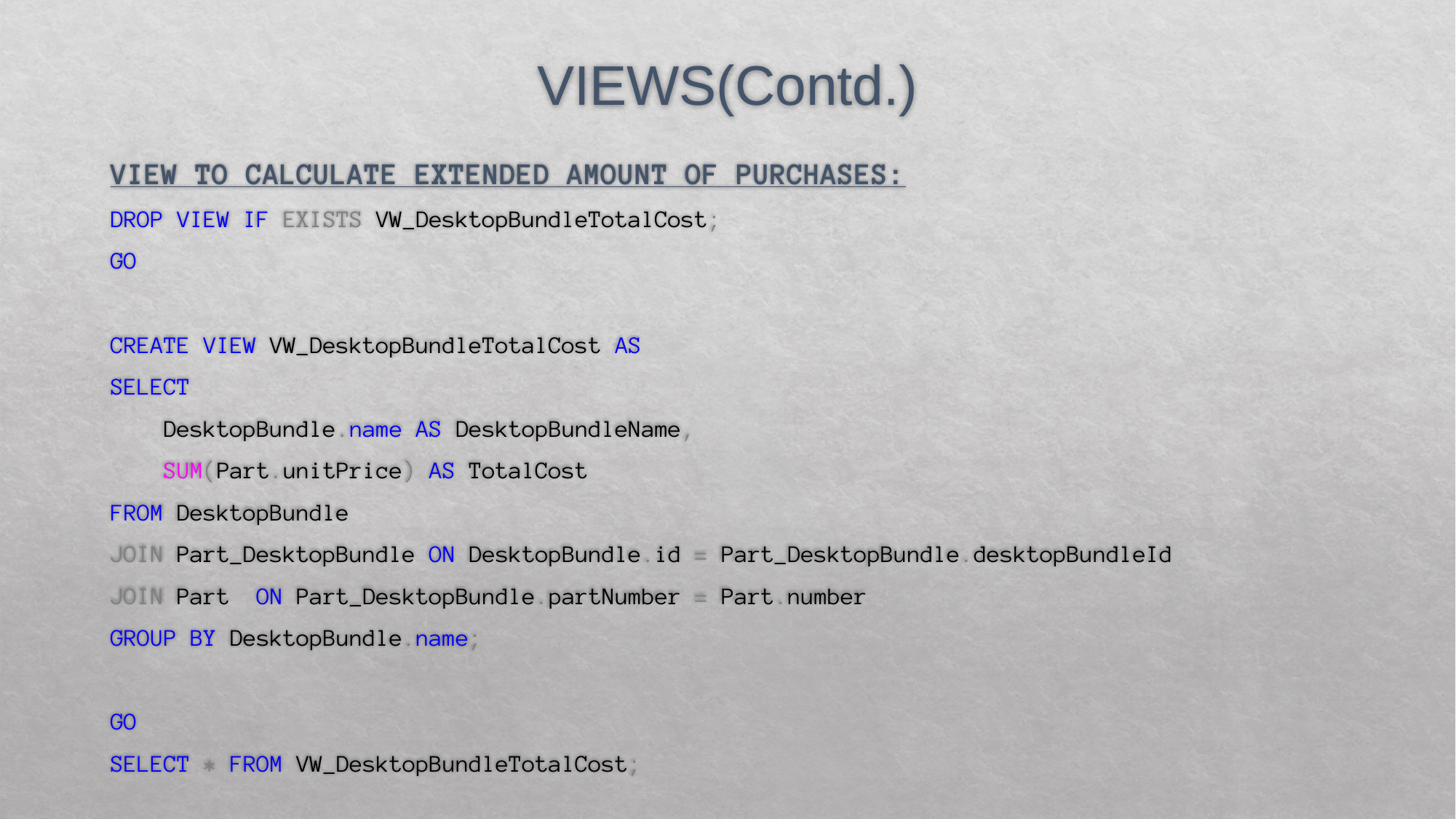

# VIEWS(Contd.)
VIEW TO CALCULATE EXTENDED AMOUNT OF PURCHASES:
DROP VIEW IF EXISTS VW_DesktopBundleTotalCost;
GO

CREATE VIEW VW_DesktopBundleTotalCost AS
SELECT
    DesktopBundle.name AS DesktopBundleName,
    SUM(Part.unitPrice) AS TotalCost
FROM DesktopBundle
JOIN Part_DesktopBundle ON DesktopBundle.id = Part_DesktopBundle.desktopBundleId
JOIN Part  ON Part_DesktopBundle.partNumber = Part.number
GROUP BY DesktopBundle.name;

GO
SELECT * FROM VW_DesktopBundleTotalCost;